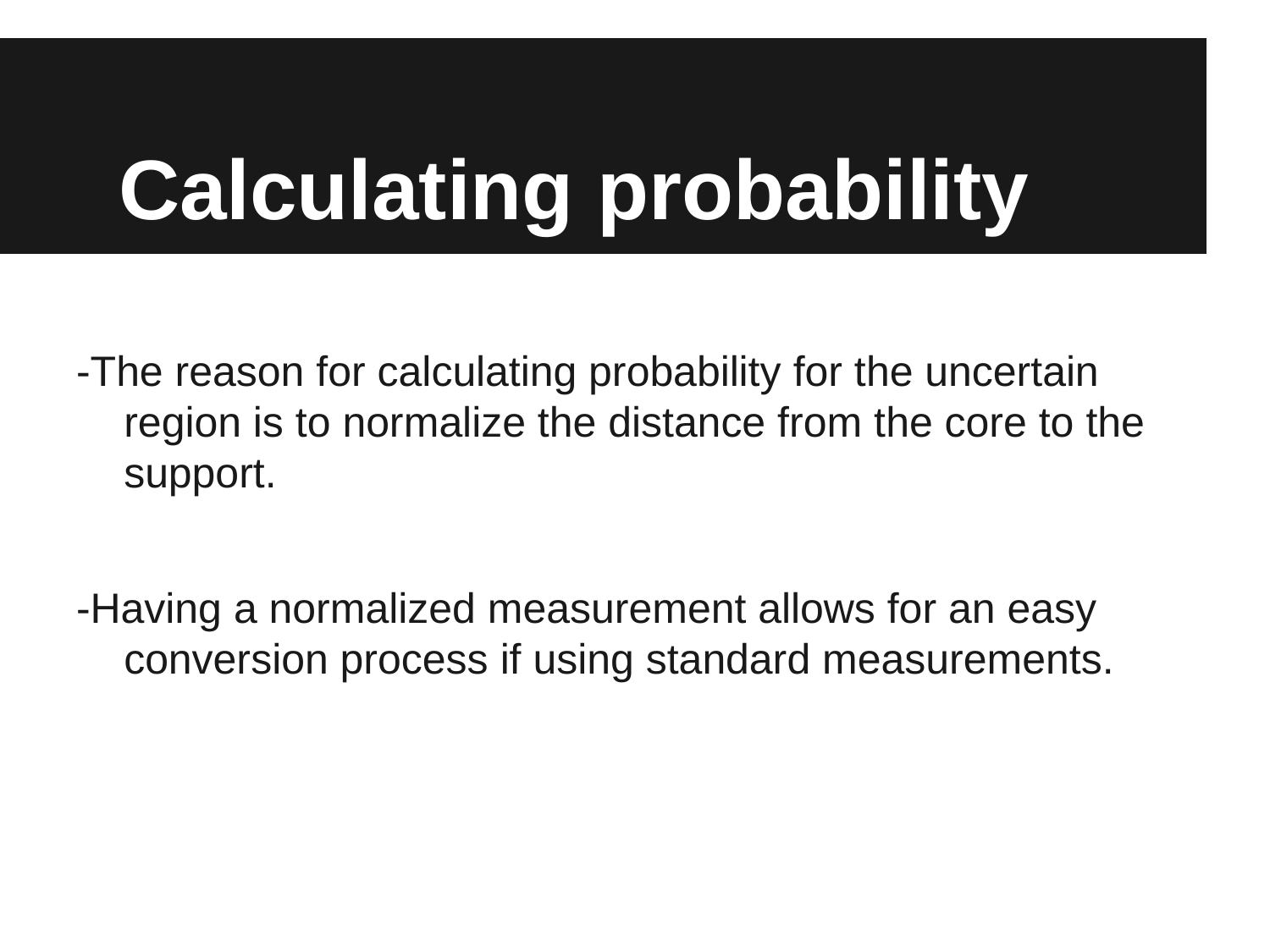

# Calculating probability

-The reason for calculating probability for the uncertain region is to normalize the distance from the core to the support.

-Having a normalized measurement allows for an easy conversion process if using standard measurements.